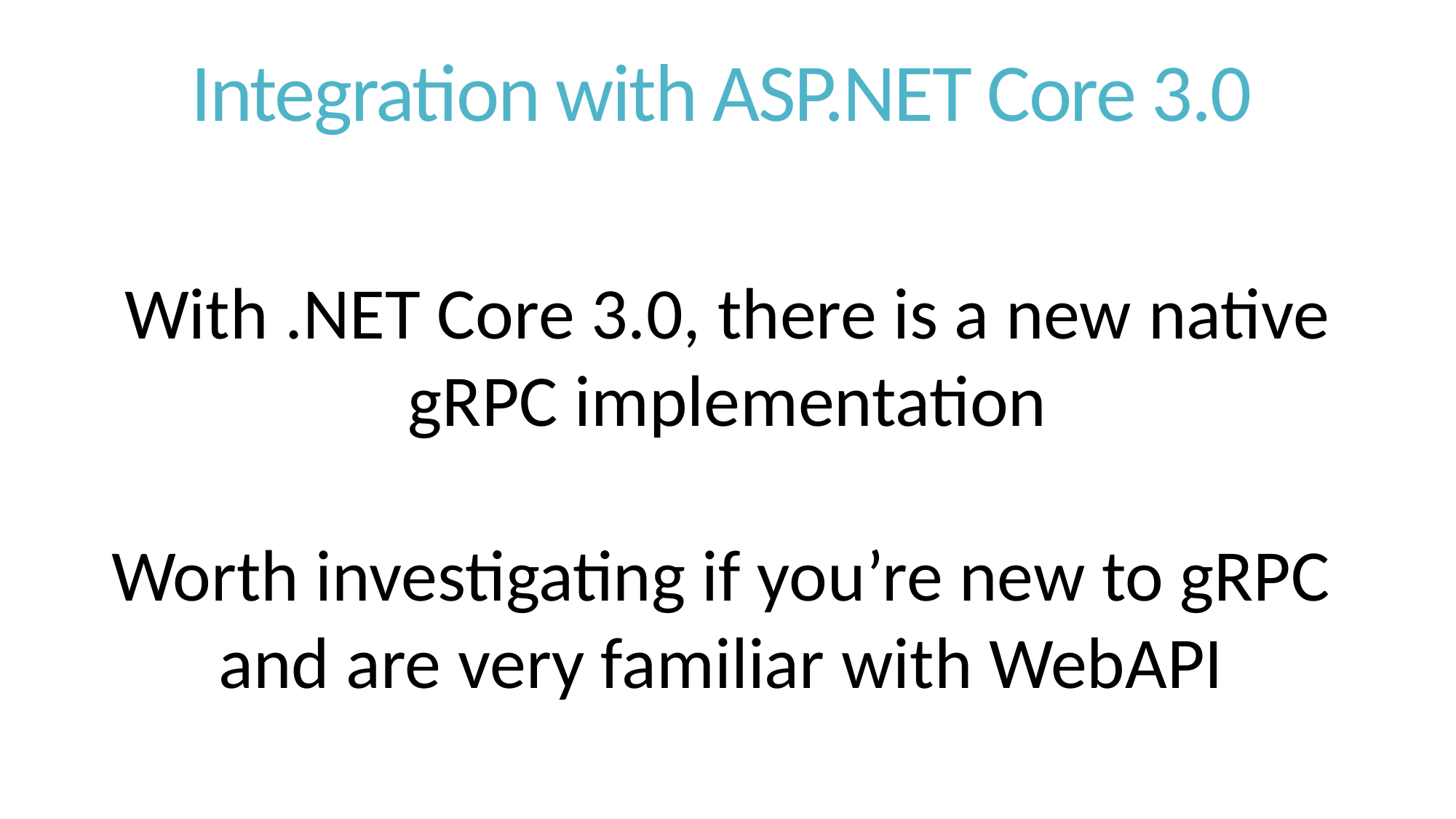

# Integration with ASP.NET Core 3.0
With .NET Core 3.0, there is a new native gRPC implementation
Worth investigating if you’re new to gRPC and are very familiar with WebAPI